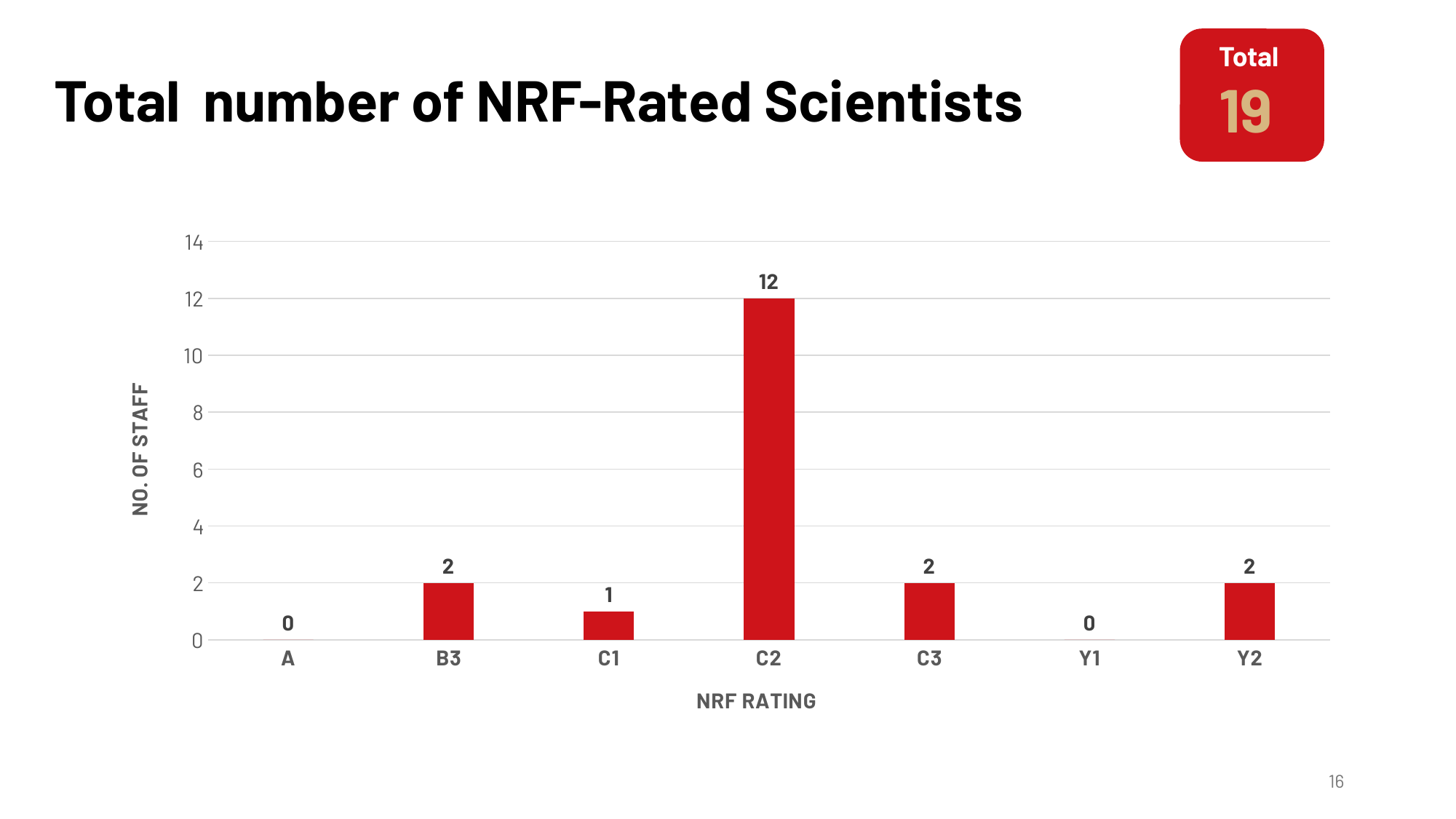

Total
19
# Total  number of NRF-Rated Scientists

### Chart

| Category |  |
|---|---|
| A | 0.0 |
| B3 | 2.0 |
| C1 | 1.0 |
| C2 | 12.0 |
| C3 | 2.0 |
| Y1 | 0.0 |
| Y2 | 2.0 |
| Biotechnology and Food Science | 8 |
| --- | --- |
| Chemistry | 6 |
| Mathematics | 2 |
| Physics | 1 |
| Food and Nutrition | 1 |
| Horticulture | 1 |
| Statistics | 0 |
| Maritime Studies | 0 |
| Sport Studies | 0 |
| Textile Science and Apparel Technology | 0 |
| TOTAL | 19 |
16